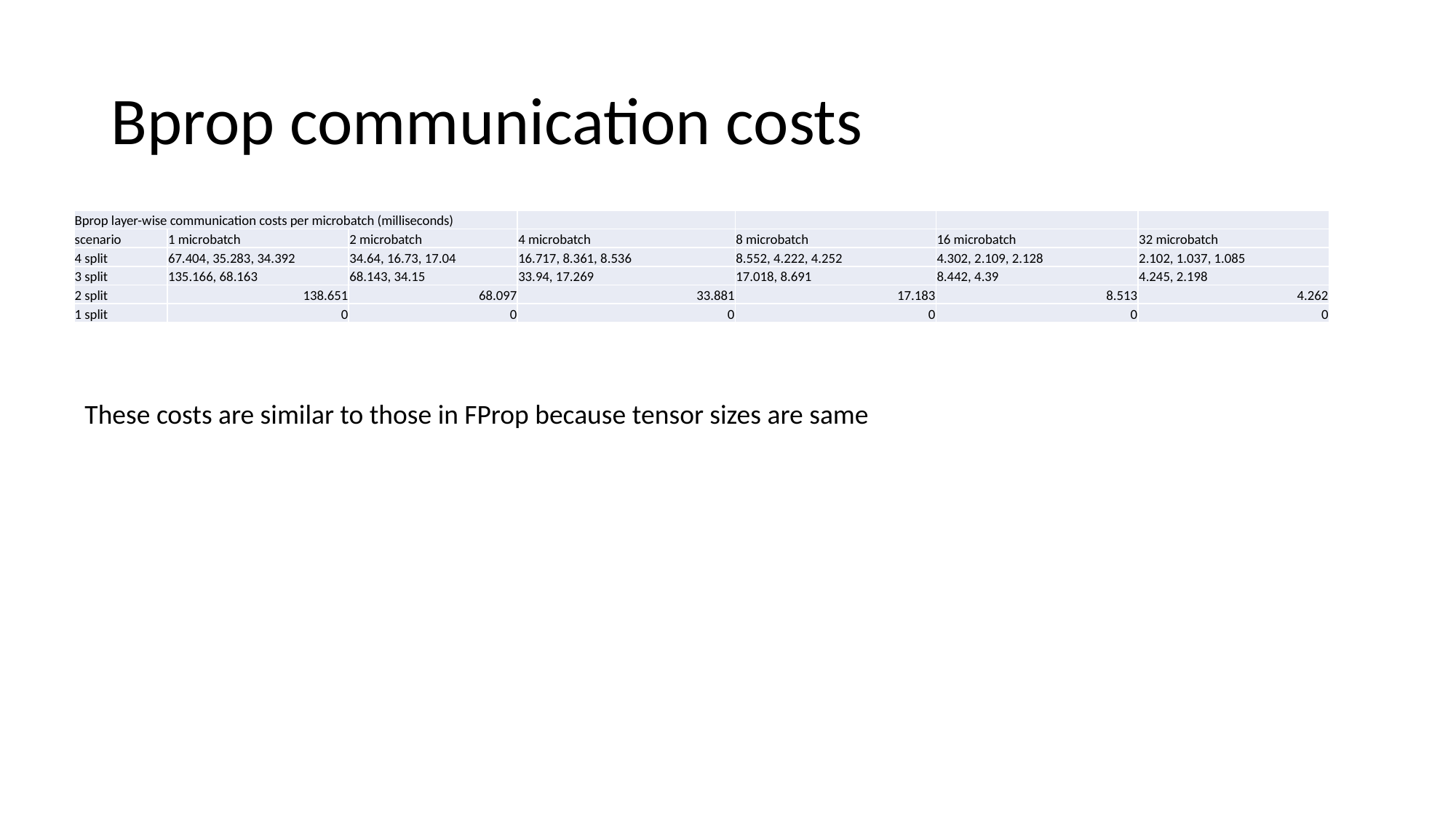

# Bprop communication costs
| Bprop layer-wise communication costs per microbatch (milliseconds) |  |  |  |  |  |  |
| --- | --- | --- | --- | --- | --- | --- |
| scenario | 1 microbatch | 2 microbatch | 4 microbatch | 8 microbatch | 16 microbatch | 32 microbatch |
| 4 split | 67.404, 35.283, 34.392 | 34.64, 16.73, 17.04 | 16.717, 8.361, 8.536 | 8.552, 4.222, 4.252 | 4.302, 2.109, 2.128 | 2.102, 1.037, 1.085 |
| 3 split | 135.166, 68.163 | 68.143, 34.15 | 33.94, 17.269 | 17.018, 8.691 | 8.442, 4.39 | 4.245, 2.198 |
| 2 split | 138.651 | 68.097 | 33.881 | 17.183 | 8.513 | 4.262 |
| 1 split | 0 | 0 | 0 | 0 | 0 | 0 |
These costs are similar to those in FProp because tensor sizes are same